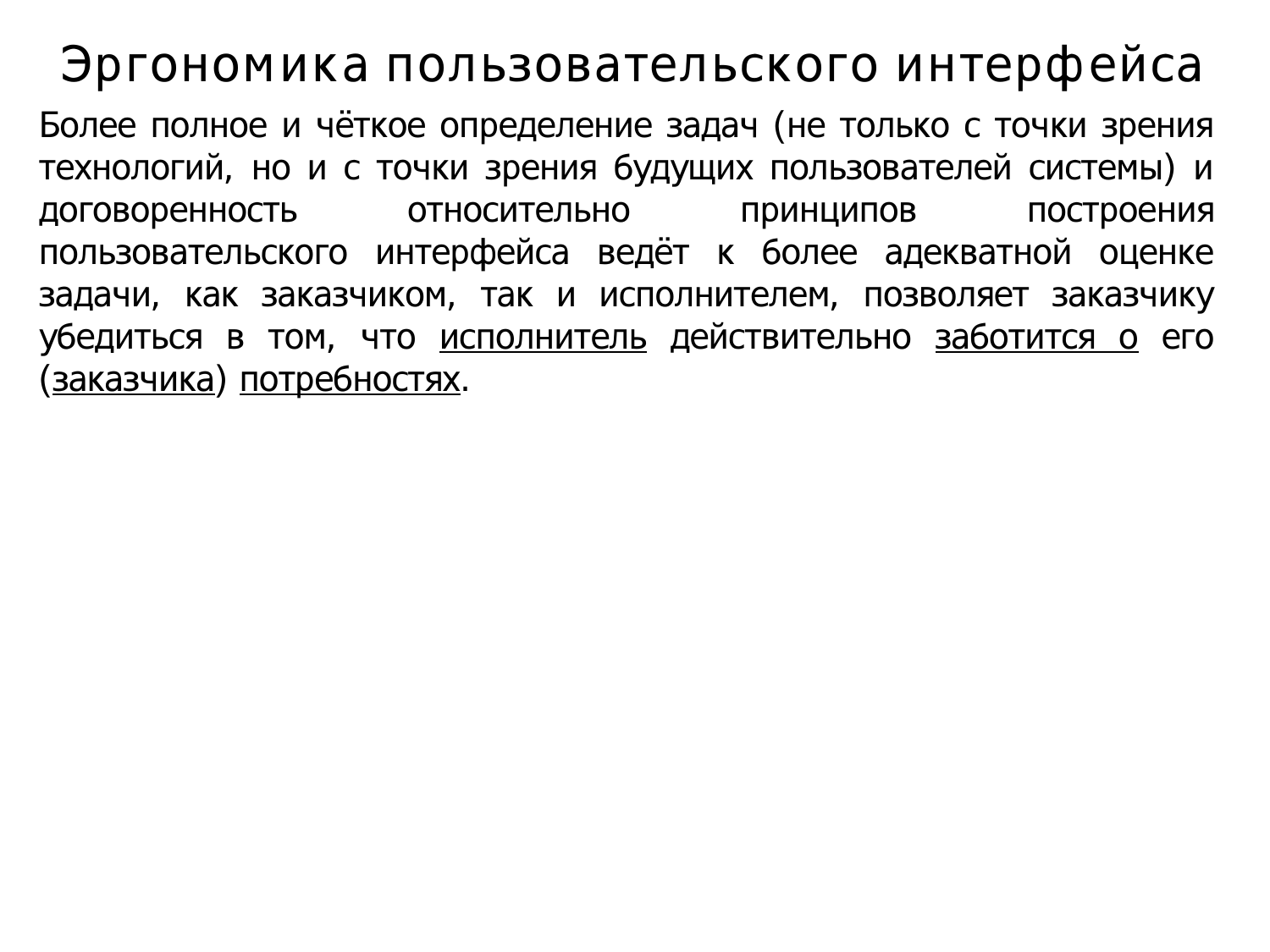

Эргономика пользовательского интерфейса
Более полное и чёткое определение задач (не только с точки зрения технологий, но и с точки зрения будущих пользователей системы) и договоренность относительно принципов построе­ния пользовательского интерфейса ведёт к более адекватной оценке задачи, как заказчиком, так и исполнителем, позволяет заказчику убедиться в том, что исполнитель действительно за­ботится о его (заказчика) потребностях.